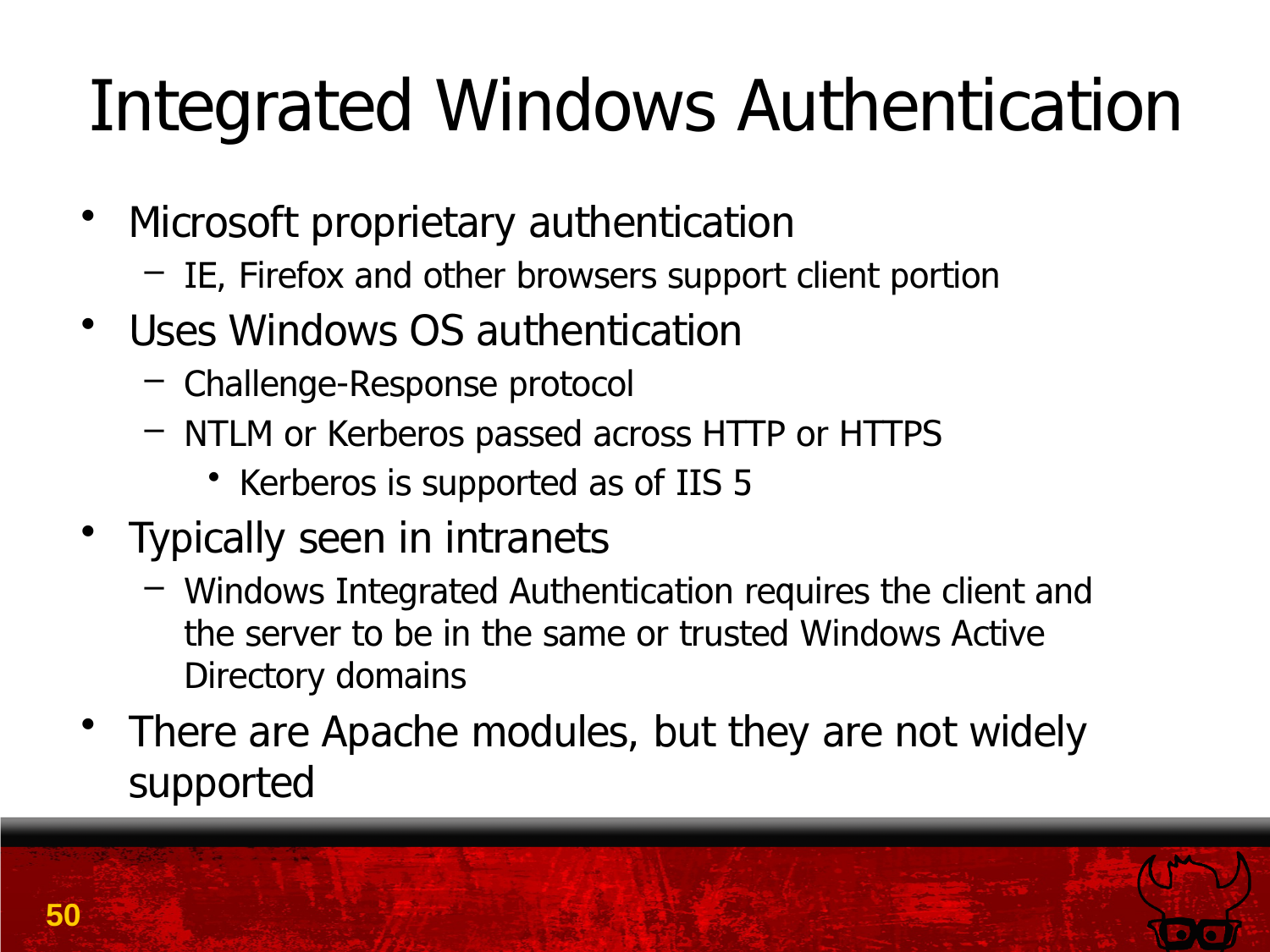

# Integrated Windows Authentication
Microsoft proprietary authentication
IE, Firefox and other browsers support client portion
Uses Windows OS authentication
Challenge-Response protocol
NTLM or Kerberos passed across HTTP or HTTPS
Kerberos is supported as of IIS 5
Typically seen in intranets
Windows Integrated Authentication requires the client and the server to be in the same or trusted Windows Active Directory domains
There are Apache modules, but they are not widely supported